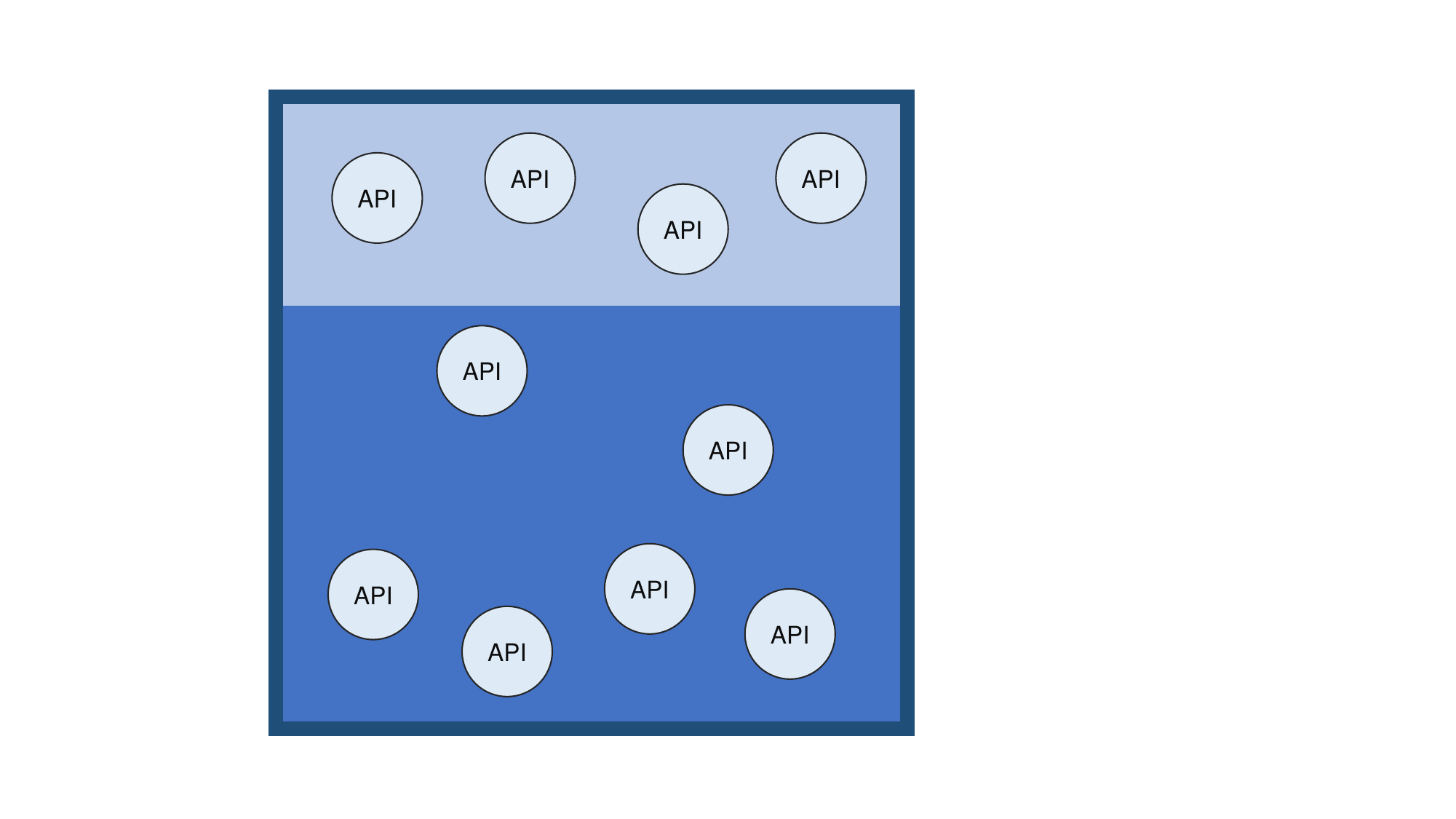

API
API
API
API

API
API
API
API
API
API